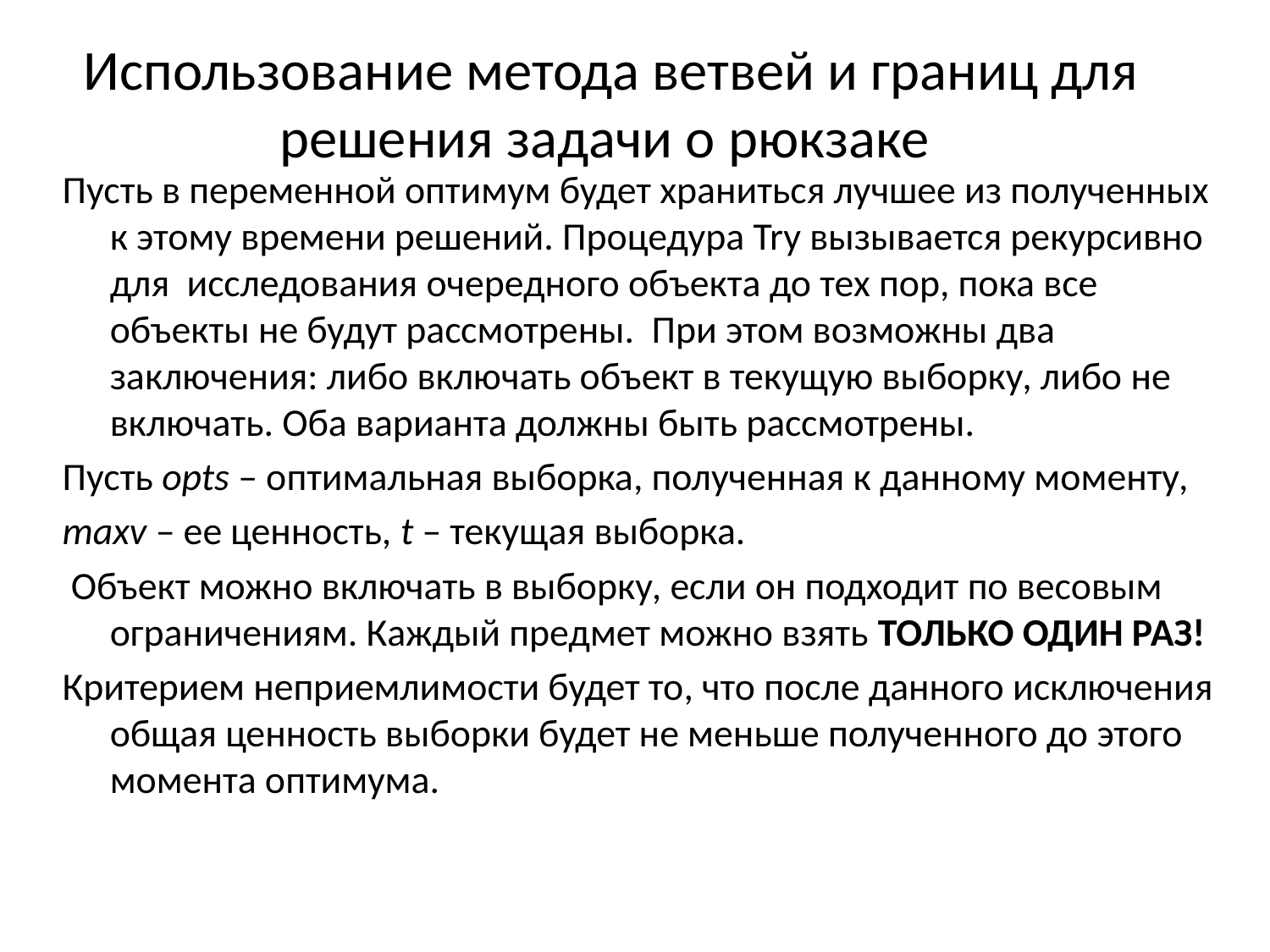

# Использование метода ветвей и границ для решения задачи о рюкзаке
Пусть в переменной оптимум будет храниться лучшее из полученных к этому времени решений. Процедура Try вызывается рекурсивно для  исследования очередного объекта до тех пор, пока все объекты не будут рассмотрены.  При этом возможны два заключения: либо включать объект в текущую выборку, либо не включать. Оба варианта должны быть рассмотрены.
Пусть opts – оптимальная выборка, полученная к данному моменту,
maxv – ее ценность, t – текущая выборка.
 Объект можно включать в выборку, если он подходит по весовым ограничениям. Каждый предмет можно взять ТОЛЬКО ОДИН РАЗ!
Критерием неприемлимости будет то, что после данного исключения общая ценность выборки будет не меньше полученного до этого момента оптимума.